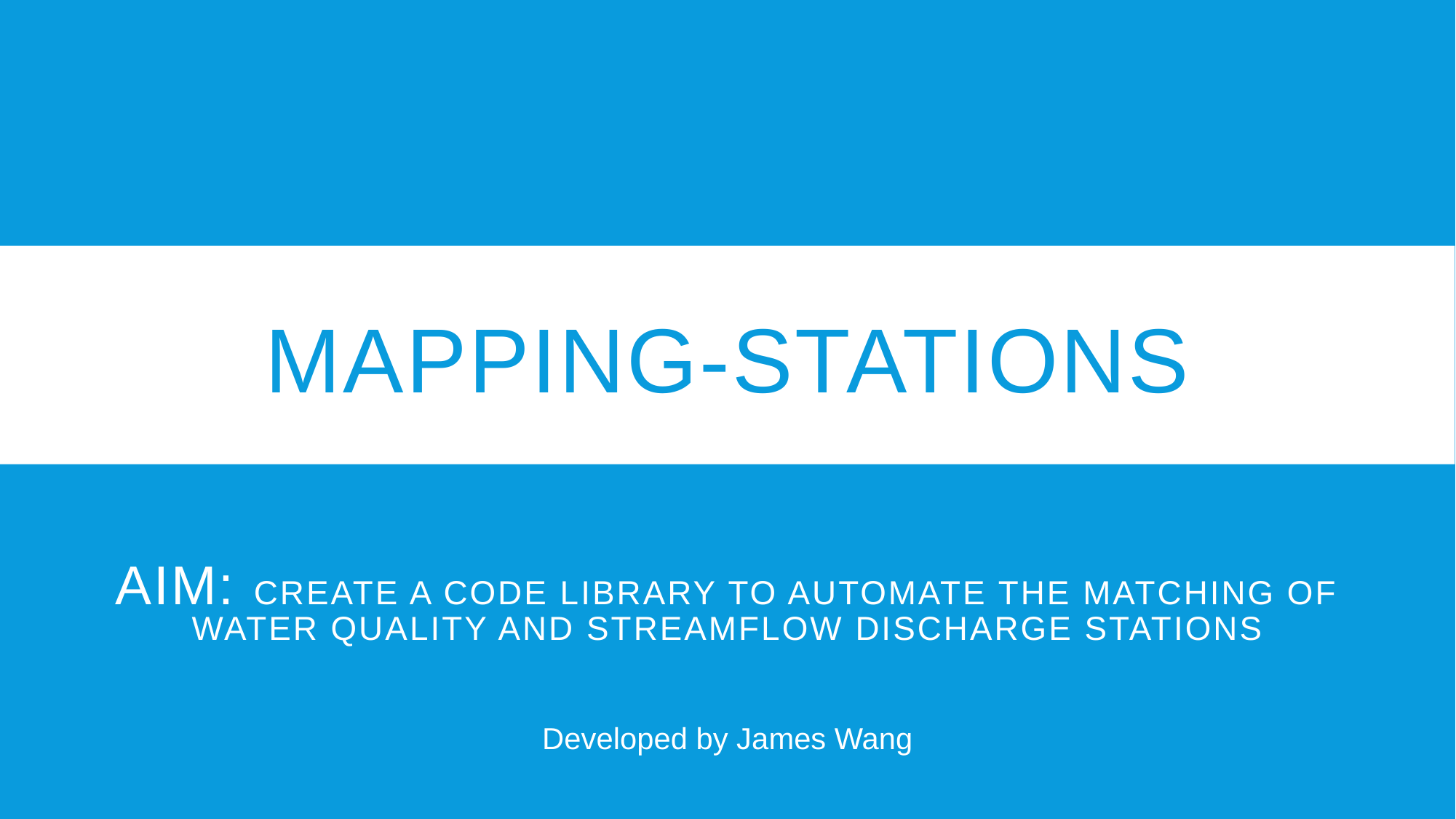

# Mapping-Stations
Aim: create a code library To automate the matching of water quality and streamflow discharge stations
Developed by James Wang